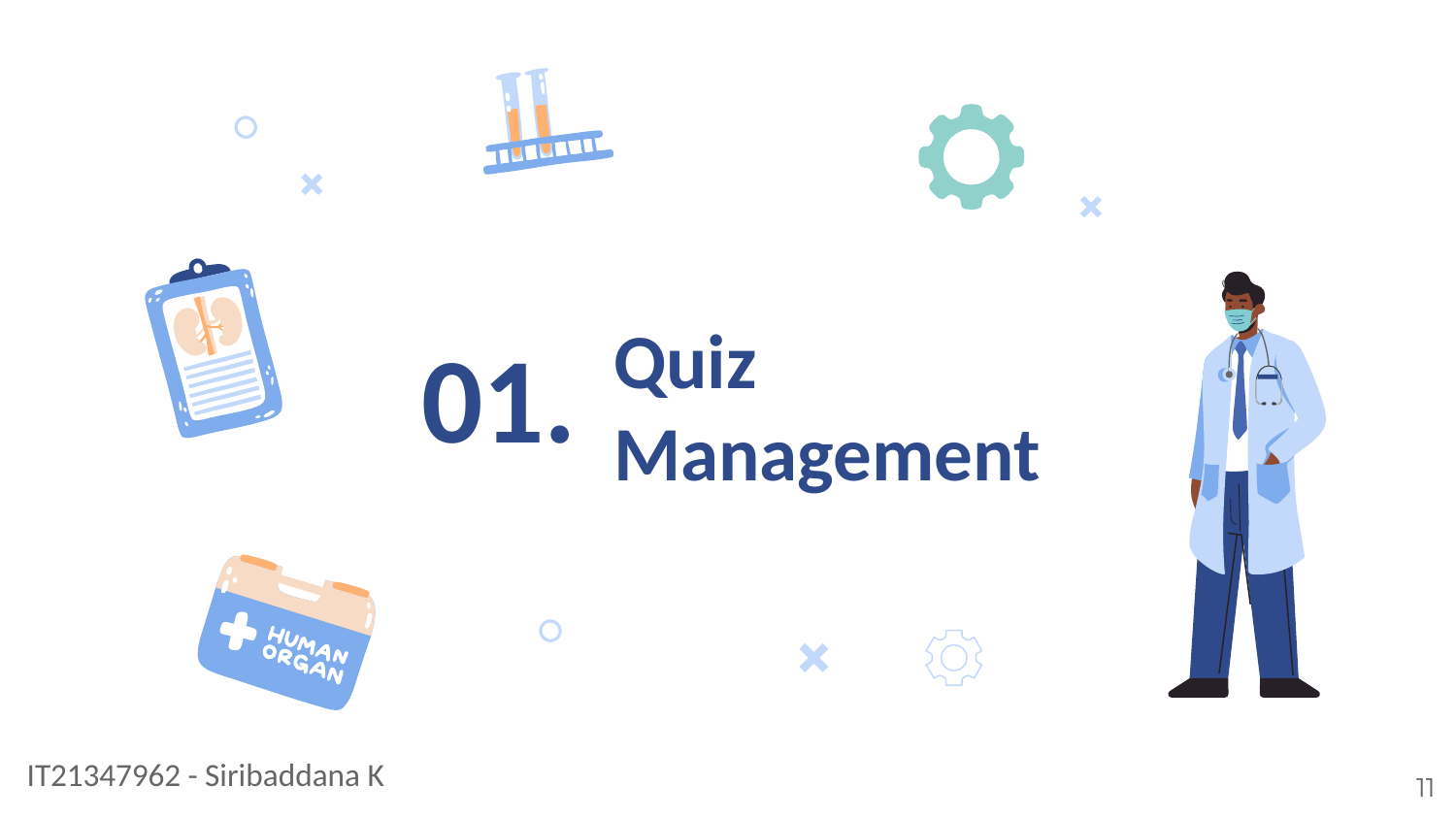

01.
# Quiz Management

IT21347962 - Siribaddana K

11